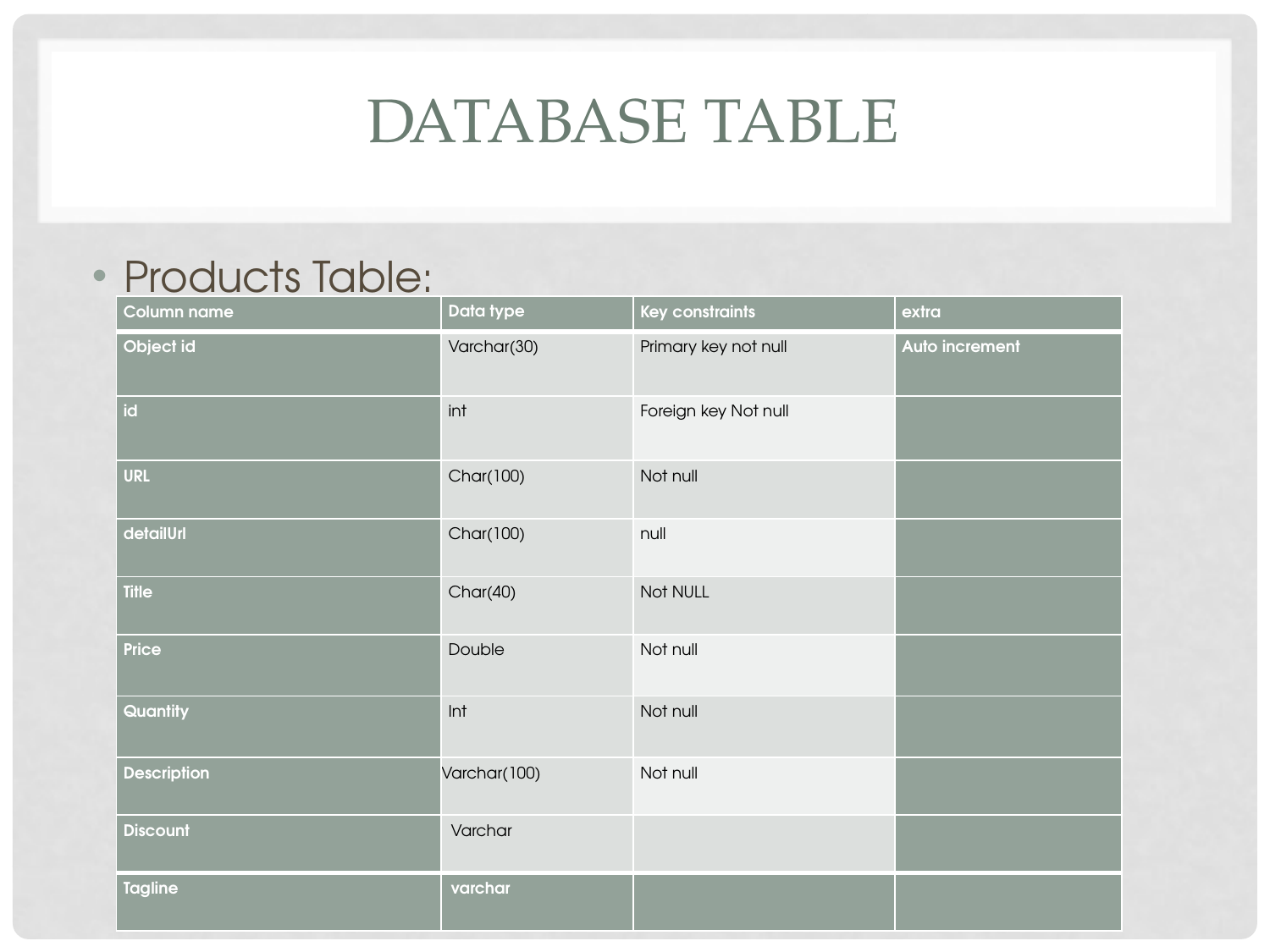

# Database Table
Products Table:

| Column name | Data type | Key constraints | extra |
| --- | --- | --- | --- |
| Object id | Varchar(30) | Primary key not null | Auto increment |
| id | int | Foreign key Not null |  |
| URL | Char(100) | Not null |  |
| detailUrl | Char(100) | null |  |
| Title | Char(40) | Not NULL |  |
| Price | Double | Not null |  |
| Quantity | Int | Not null |  |
| Description | Varchar(100) | Not null |  |
| Discount | Varchar |  |  |
| Tagline | varchar |  |  |